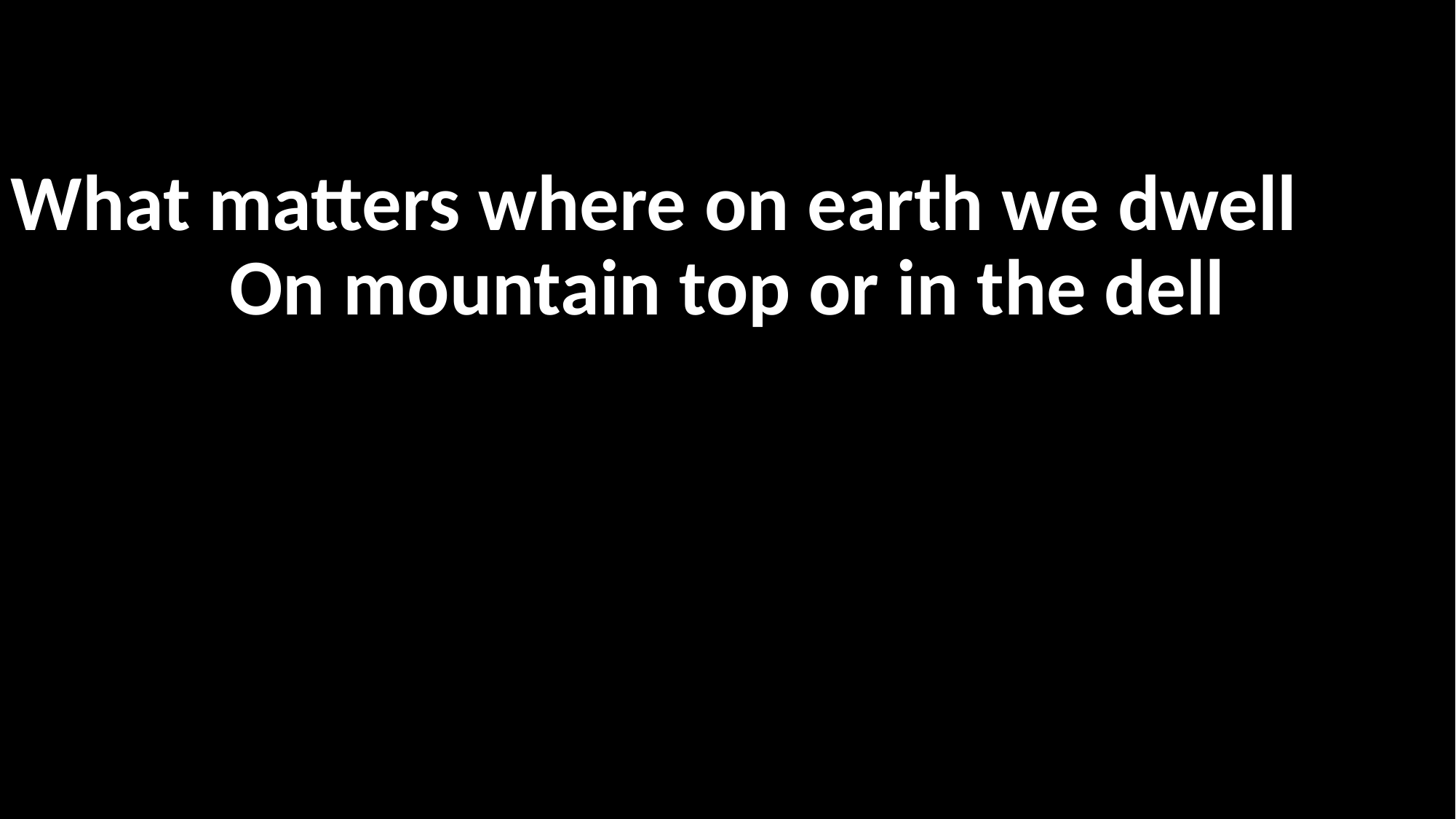

What matters where on earth we dwell
On mountain top or in the dell